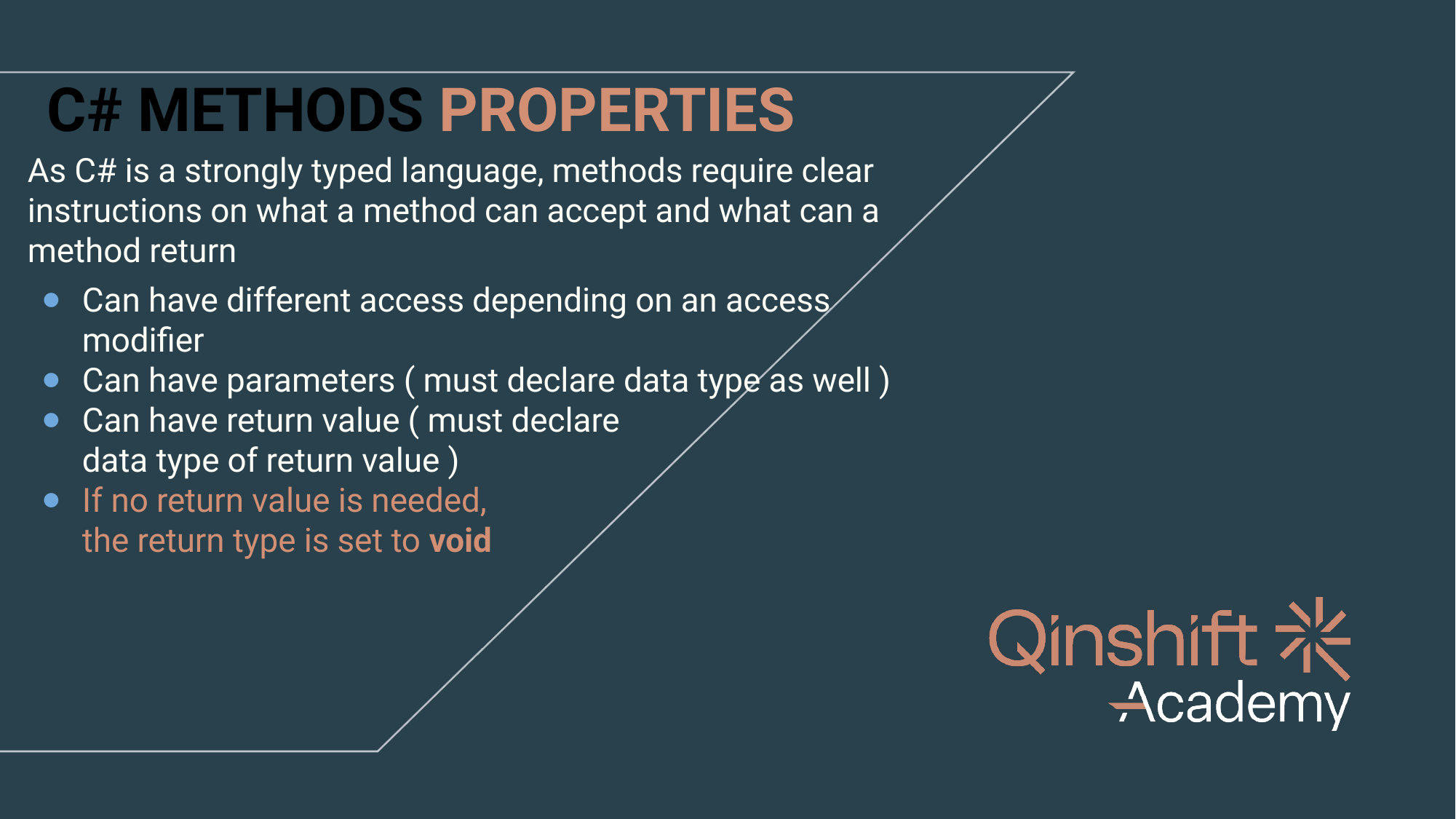

# C# METHODS PROPERTIES
As C# is a strongly typed language, methods require clear instructions on what a method can accept and what can a method return
Can have different access depending on an access modifier
Can have parameters ( must declare data type as well )
Can have return value ( must declare
data type of return value )
If no return value is needed,
the return type is set to void